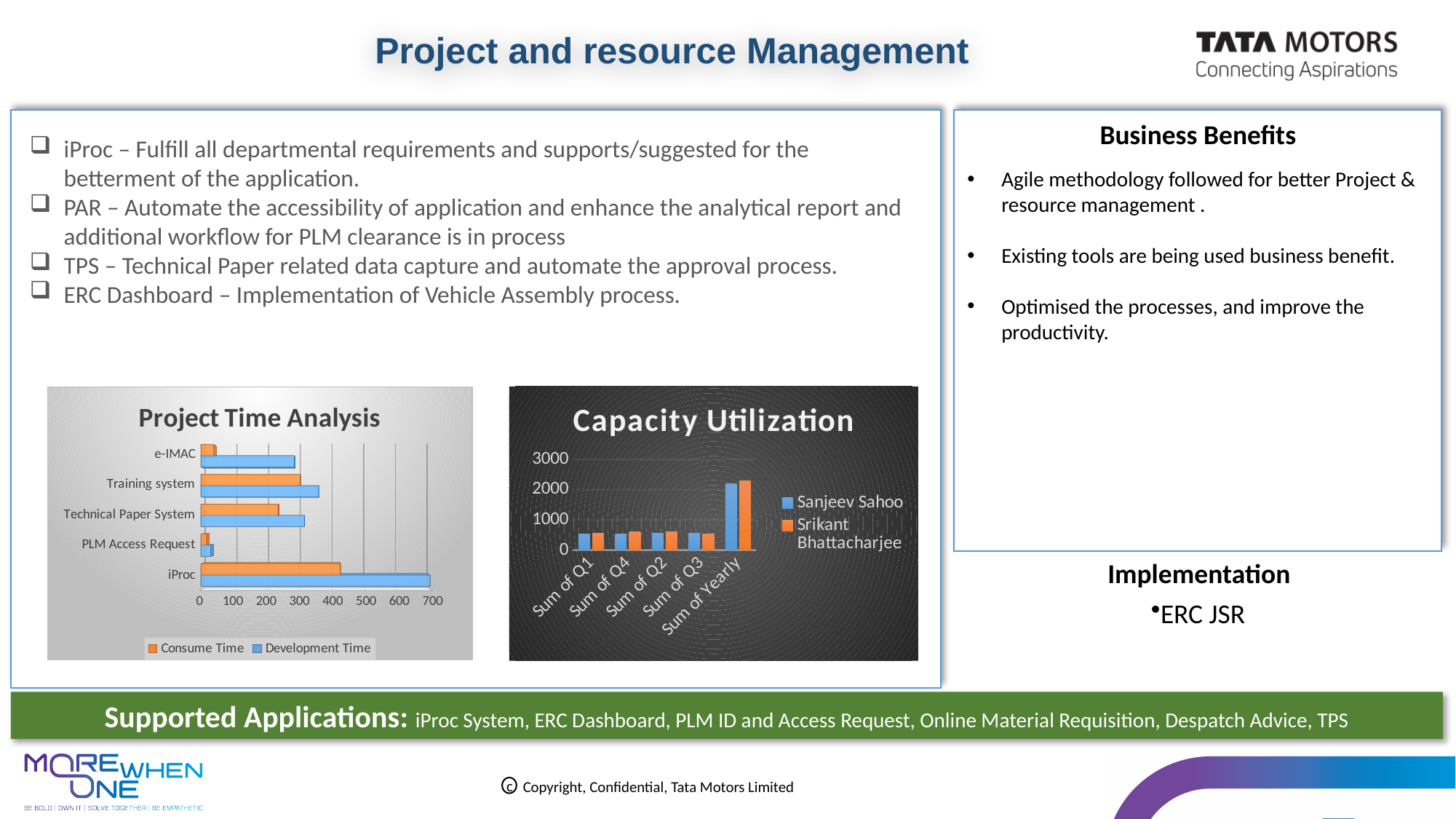

Project and resource Management

Business Benefits
iProc – Fulfill all departmental requirements and supports/suggested for the betterment of the application.
PAR – Automate the accessibility of application and enhance the analytical report and additional workflow for PLM clearance is in process
TPS – Technical Paper related data capture and automate the approval process.
ERC Dashboard – Implementation of Vehicle Assembly process.

Agile methodology followed for better Project & resource management .

Existing tools are being used business benefit.

Optimised the processes, and improve the productivity.

[unsupported chart]

### Chart: Capacity Utilization

| Category | Sanjeev Sahoo | Srikant Bhattacharjee |
|---|---|---|
| Sum of Q1 | 544.5 | 553.5 |
| Sum of Q4 | 531.0 | 607.5 |
| Sum of Q2 | 562.5 | 612.0 |
| Sum of Q3 | 567.0 | 522.0 |
| Sum of Yearly | 2205.0 | 2295.0 |
Implementation
ERC JSR
Supported Applications: iProc System, ERC Dashboard, PLM ID and Access Request, Online Material Requisition, Despatch Advice, TPS